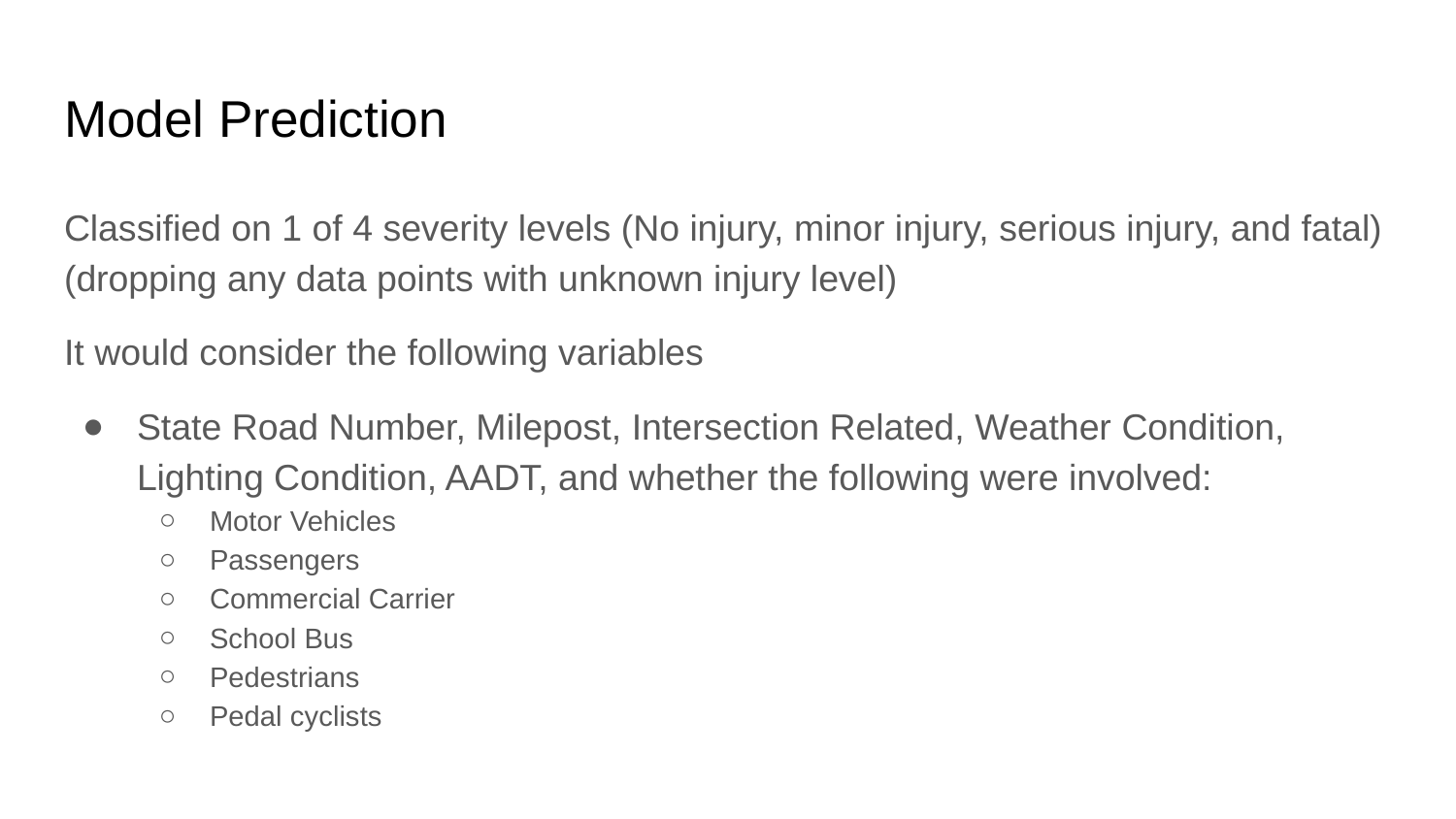

# Model Prediction
Classified on 1 of 4 severity levels (No injury, minor injury, serious injury, and fatal) (dropping any data points with unknown injury level)
It would consider the following variables
State Road Number, Milepost, Intersection Related, Weather Condition, Lighting Condition, AADT, and whether the following were involved:
Motor Vehicles
Passengers
Commercial Carrier
School Bus
Pedestrians
Pedal cyclists